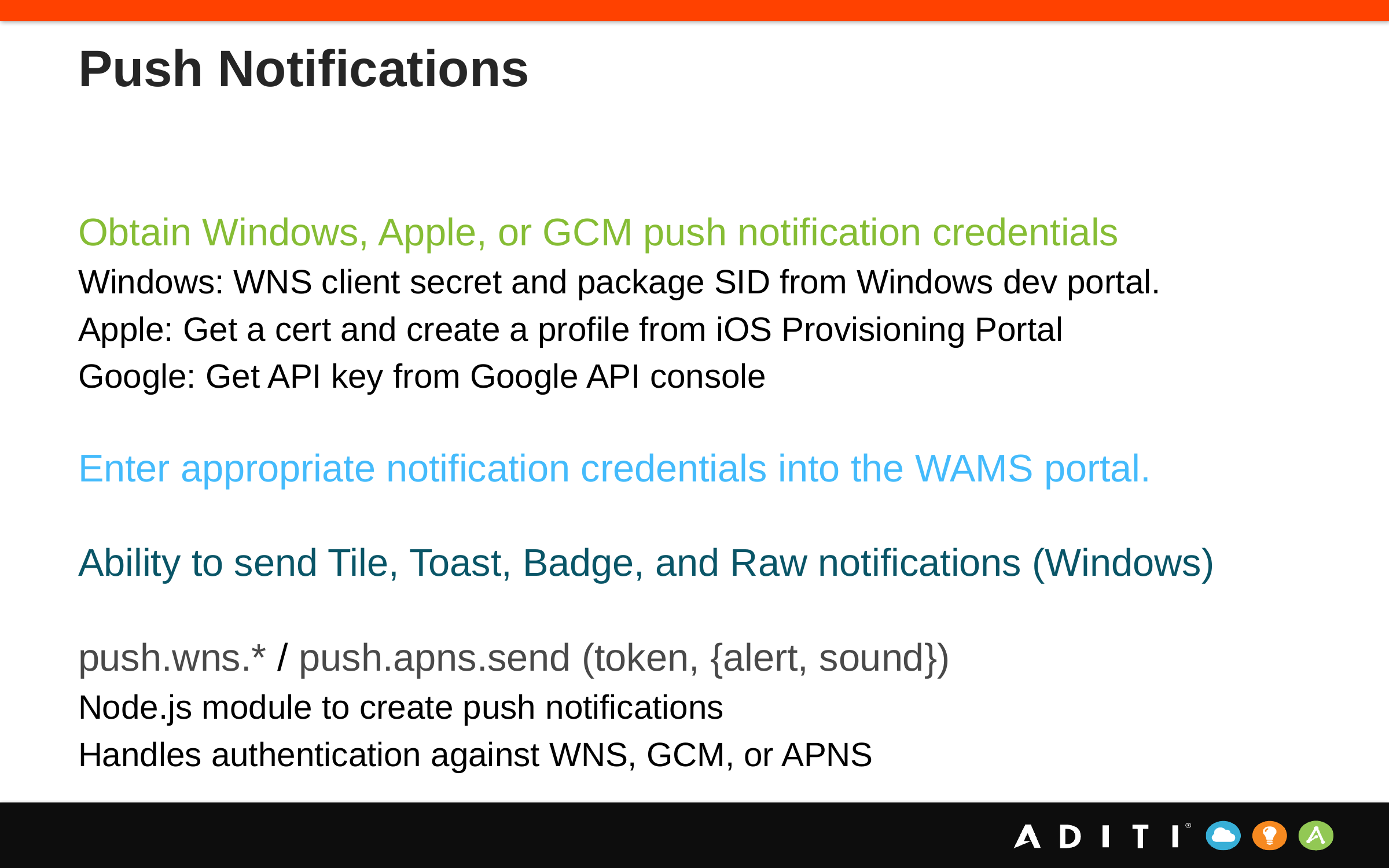

# Push Notifications
Obtain Windows, Apple, or GCM push notification credentials
Windows: WNS client secret and package SID from Windows dev portal.
Apple: Get a cert and create a profile from iOS Provisioning Portal
Google: Get API key from Google API console

Enter appropriate notification credentials into the WAMS portal.

Ability to send Tile, Toast, Badge, and Raw notifications (Windows)

push.wns.* / push.apns.send (token, {alert, sound})
Node.js module to create push notifications
Handles authentication against WNS, GCM, or APNS